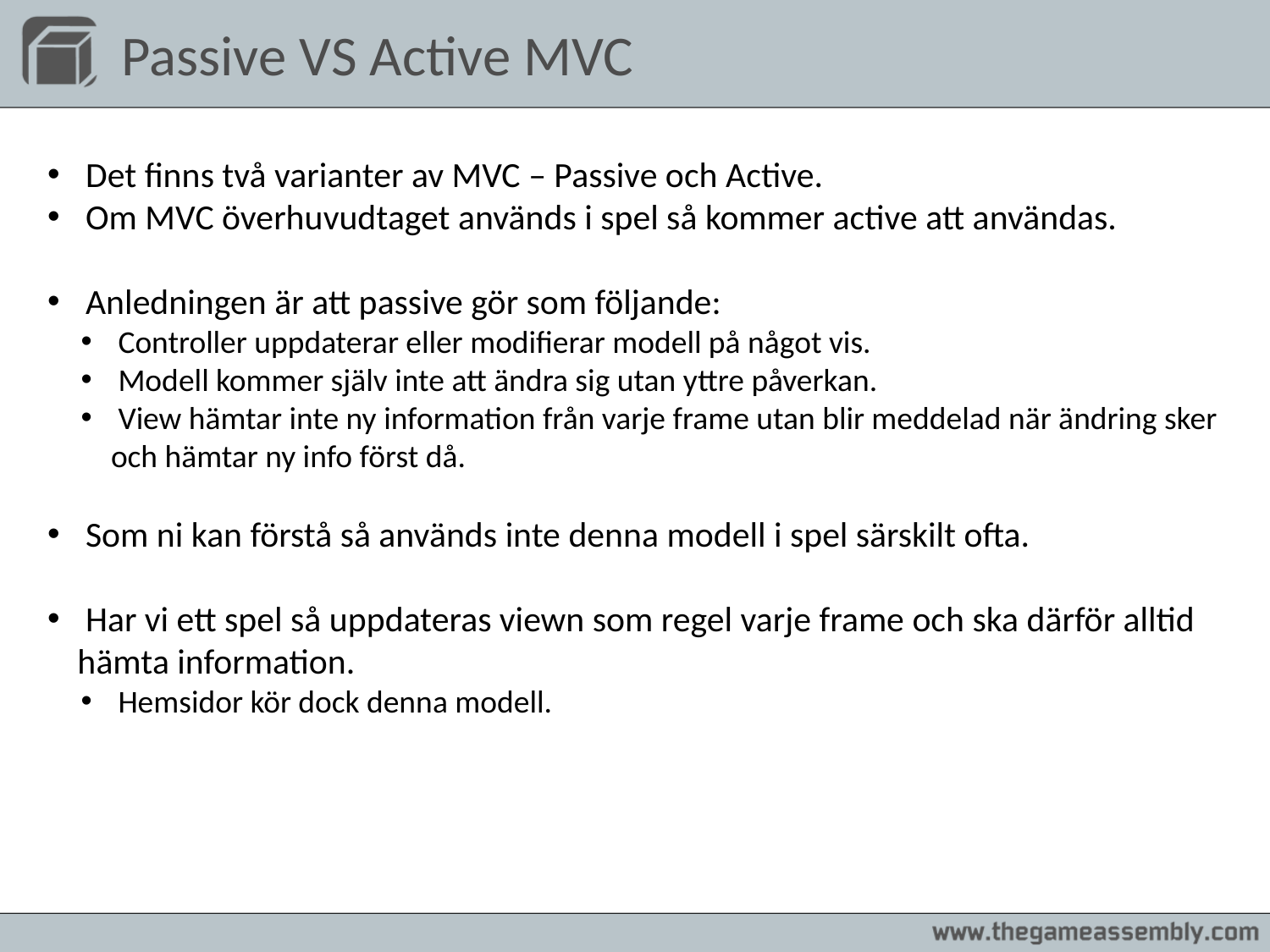

# Passive VS Active MVC

 Det finns två varianter av MVC – Passive och Active.
 Om MVC överhuvudtaget används i spel så kommer active att användas.

 Anledningen är att passive gör som följande:
 Controller uppdaterar eller modifierar modell på något vis.
 Modell kommer själv inte att ändra sig utan yttre påverkan.
 View hämtar inte ny information från varje frame utan blir meddelad när ändring sker och hämtar ny info först då.
 Som ni kan förstå så används inte denna modell i spel särskilt ofta.
 Har vi ett spel så uppdateras viewn som regel varje frame och ska därför alltid hämta information.
 Hemsidor kör dock denna modell.